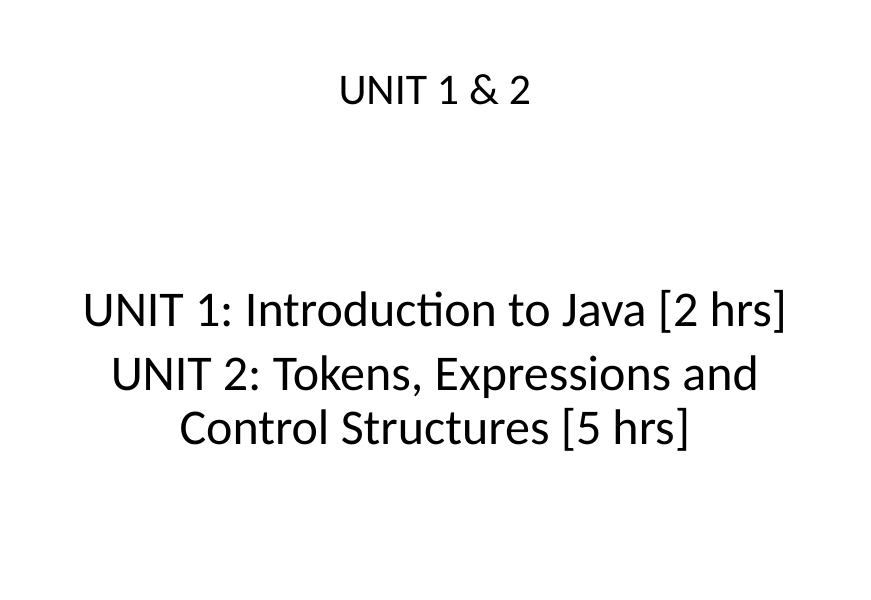

# UNIT 1 & 2

UNIT 1: Introduction to Java [2 hrs]
UNIT 2: Tokens, Expressions and Control Structures [5 hrs]